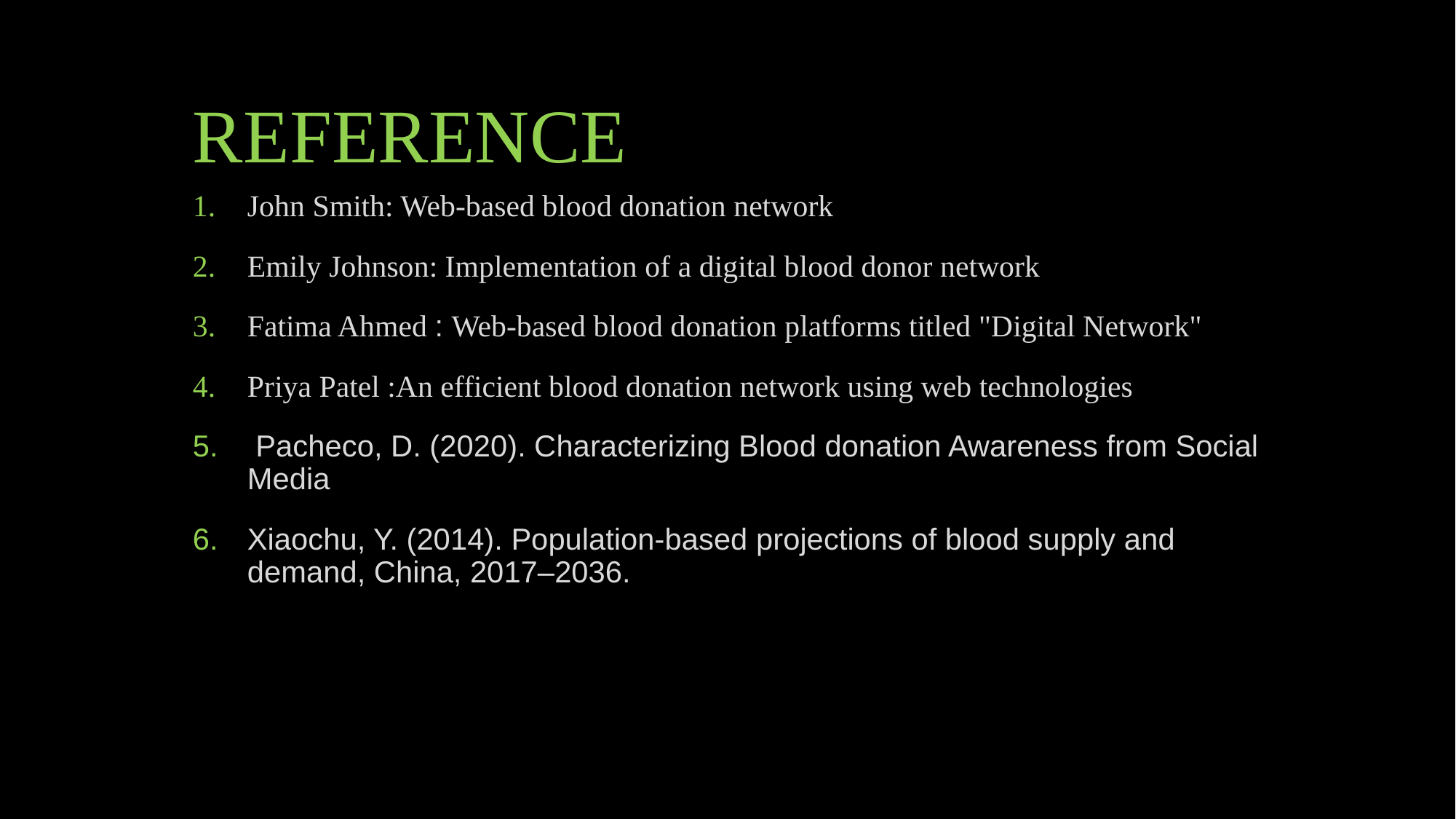

# REFERENCE
John Smith: Web-based blood donation network
Emily Johnson: Implementation of a digital blood donor network
Fatima Ahmed : Web-based blood donation platforms titled "Digital Network"
Priya Patel :An efficient blood donation network using web technologies
 Pacheco, D. (2020). Characterizing Blood donation Awareness from Social Media
Xiaochu, Y. (2014). Population-based projections of blood supply and demand, China, 2017–2036.